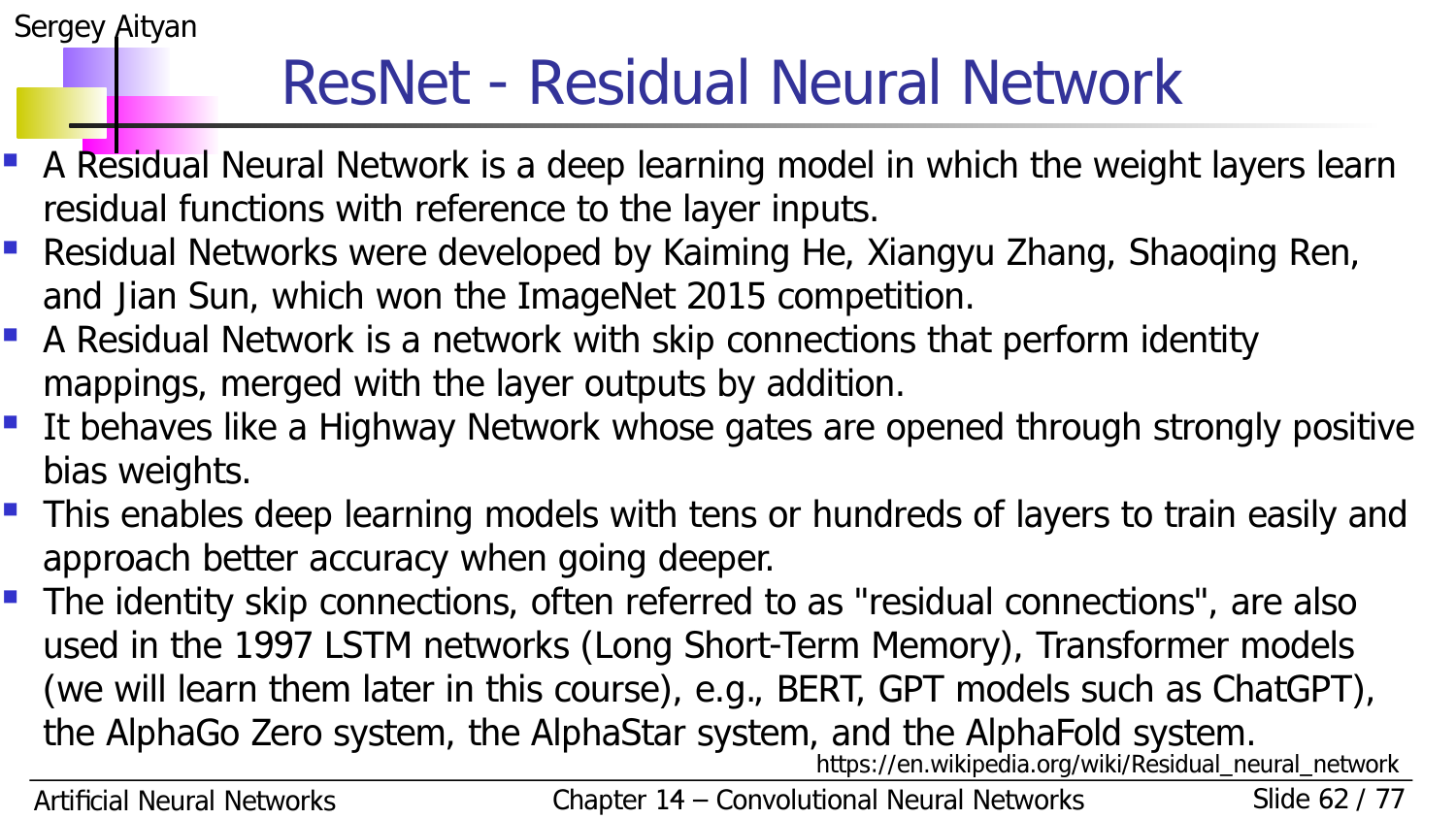

# ResNet - Residual Neural Network
A Residual Neural Network is a deep learning model in which the weight layers learn residual functions with reference to the layer inputs.
Residual Networks were developed by Kaiming He, Xiangyu Zhang, Shaoqing Ren, and Jian Sun, which won the ImageNet 2015 competition.
A Residual Network is a network with skip connections that perform identity mappings, merged with the layer outputs by addition.
It behaves like a Highway Network whose gates are opened through strongly positive bias weights.
This enables deep learning models with tens or hundreds of layers to train easily and approach better accuracy when going deeper.
The identity skip connections, often referred to as "residual connections", are also used in the 1997 LSTM networks (Long Short-Term Memory), Transformer models (we will learn them later in this course), e.g., BERT, GPT models such as ChatGPT), the AlphaGo Zero system, the AlphaStar system, and the AlphaFold system.
https://en.wikipedia.org/wiki/Residual_neural_network